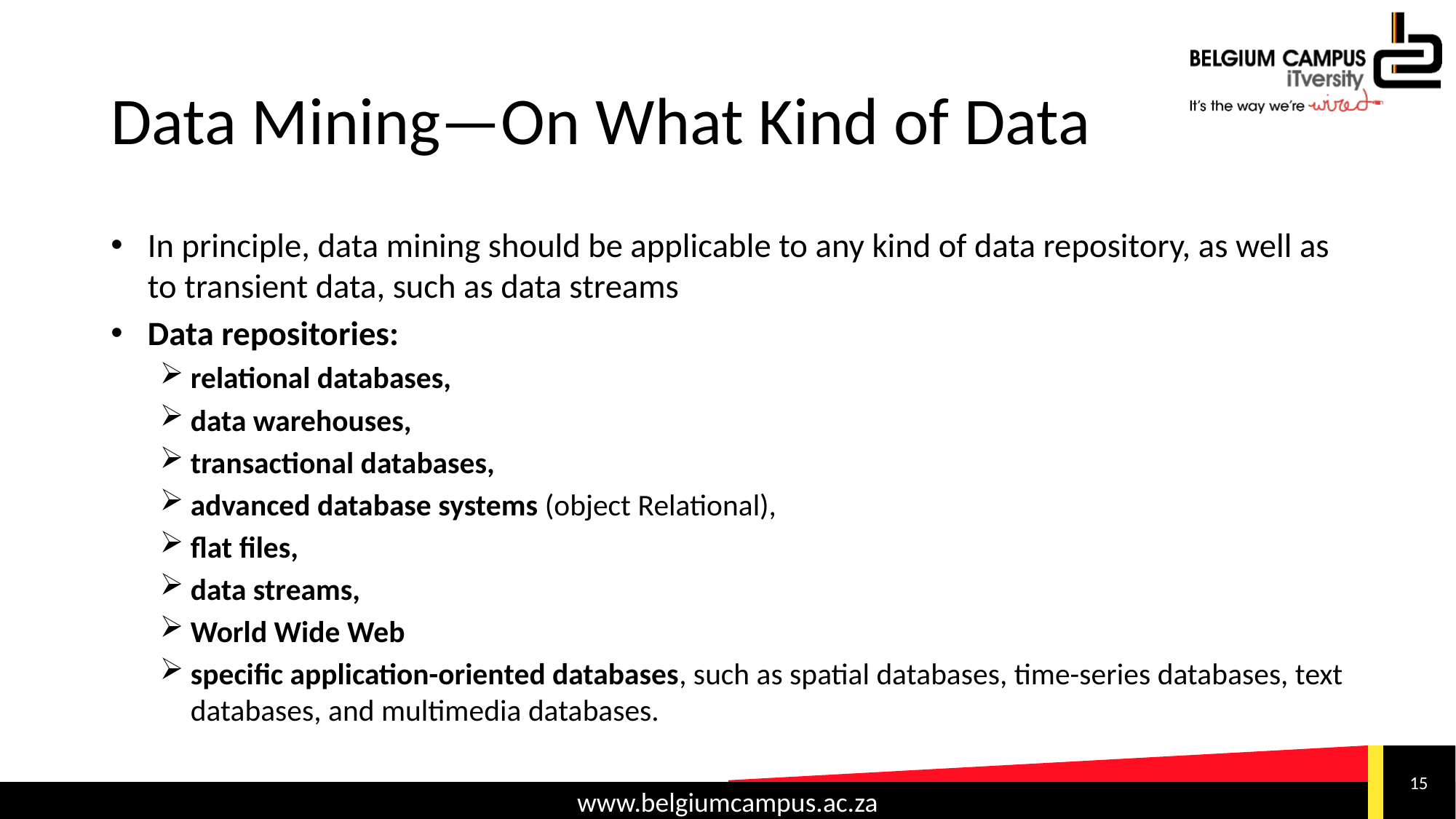

# Data Mining—On What Kind of Data
In principle, data mining should be applicable to any kind of data repository, as well as to transient data, such as data streams
Data repositories:
relational databases,
data warehouses,
transactional databases,
advanced database systems (object Relational),
flat files,
data streams,
World Wide Web
specific application-oriented databases, such as spatial databases, time-series databases, text databases, and multimedia databases.